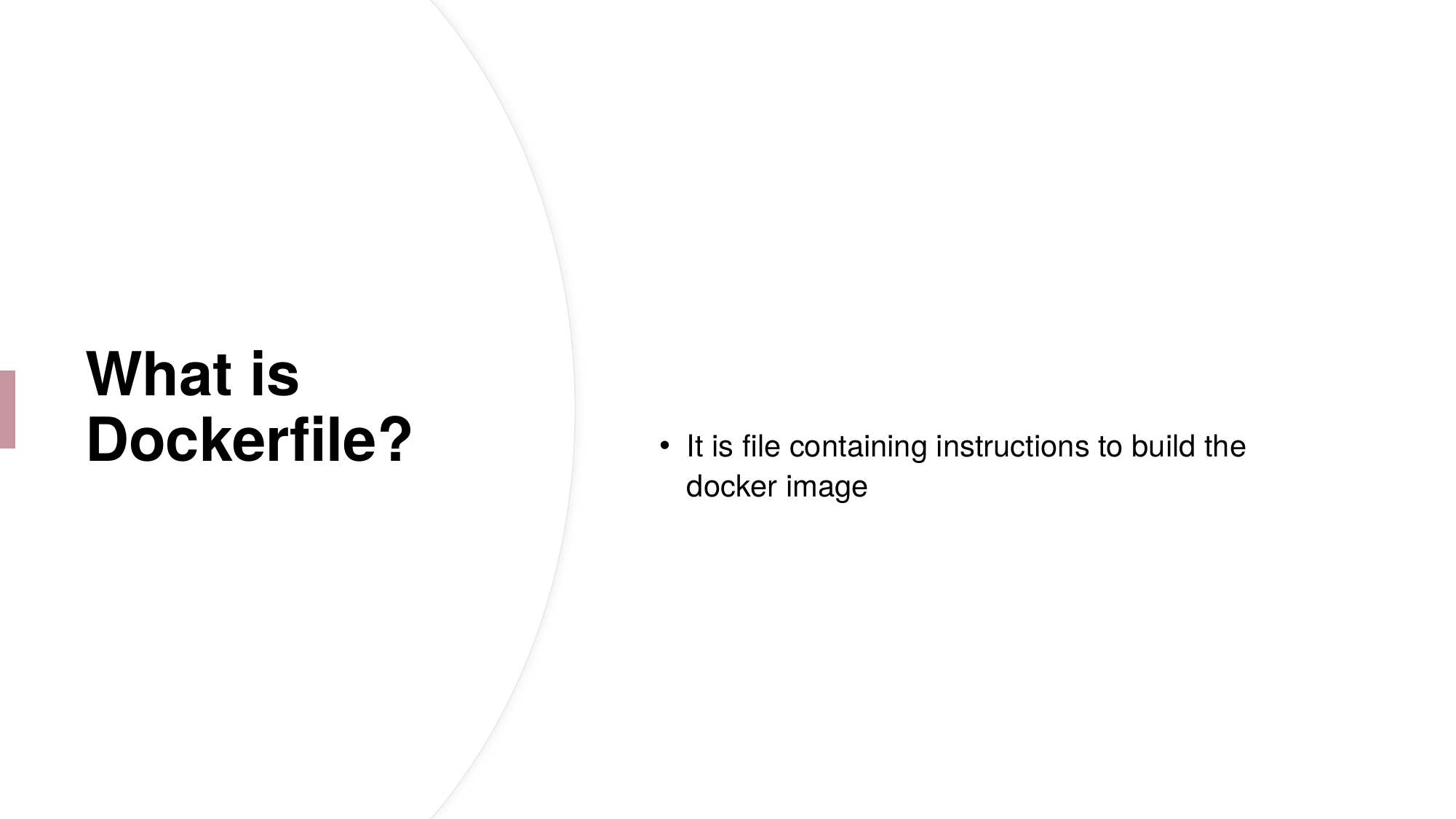

It is file containing instructions to build the docker image
# What is Dockerfile?